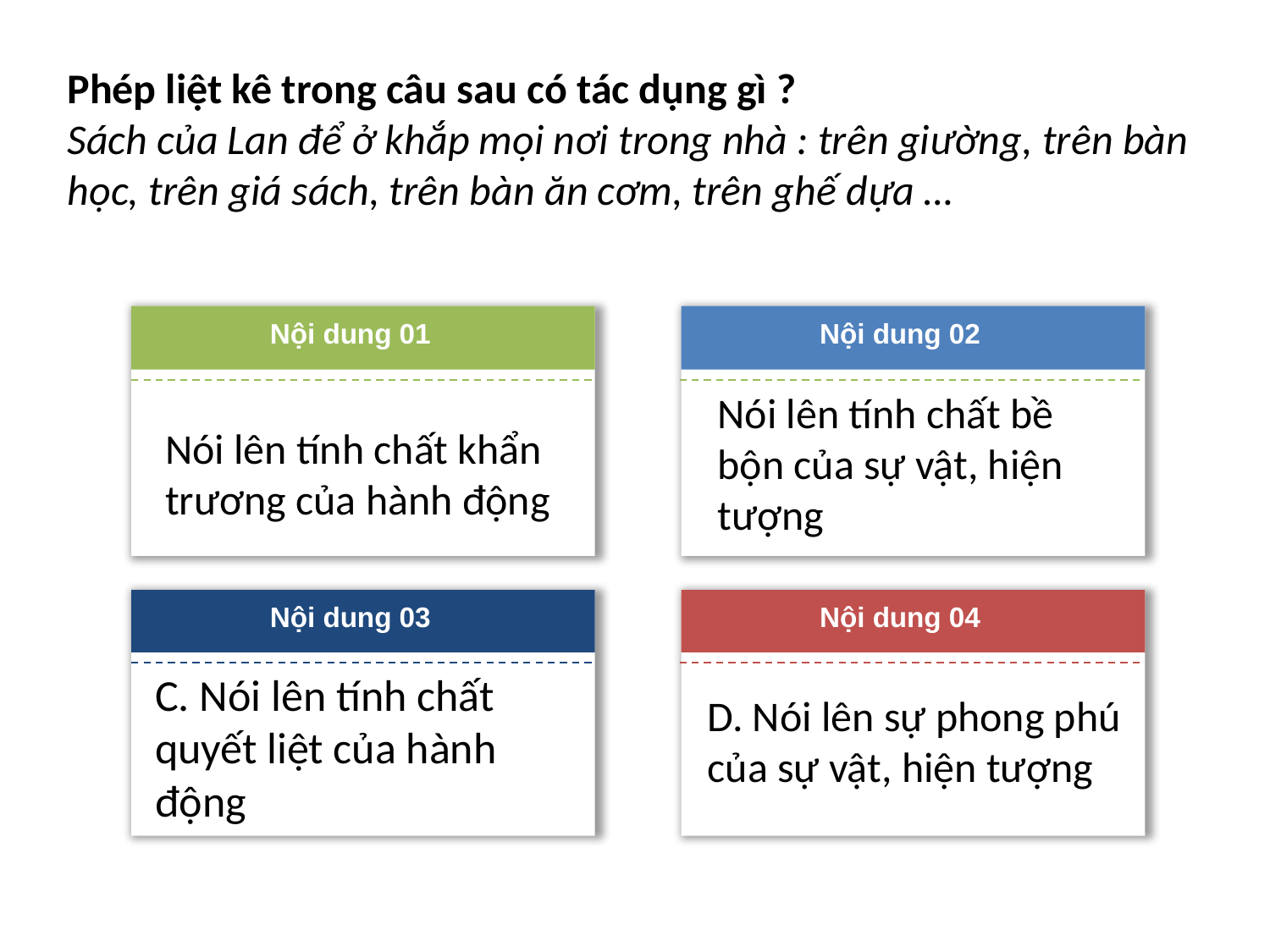

Phép liệt kê trong câu sau có tác dụng gì ?
Sách của Lan để ở khắp mọi nơi trong nhà : trên giường, trên bàn học, trên giá sách, trên bàn ăn cơm, trên ghế dựa …

Nội dung 01
Nội dung 02
Nói lên tính chất bề bộn của sự vật, hiện tượng
Nói lên tính chất khẩn trương của hành động

Nội dung 03
Nội dung 04
D. Nói lên sự phong phú của sự vật, hiện tượng
C. Nói lên tính chất quyết liệt của hành động